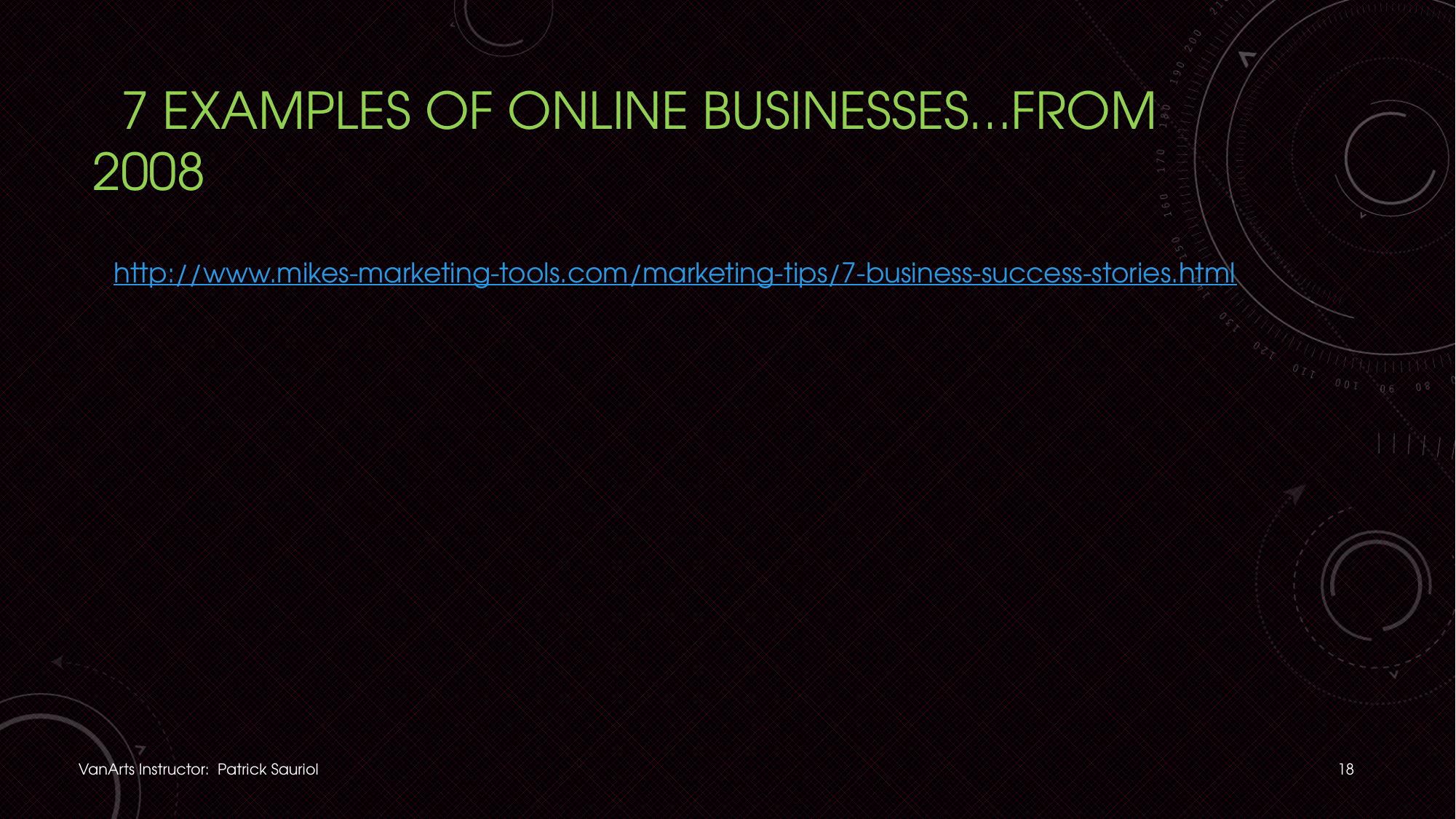

# 7 Examples of online businesses…from 2008

http://www.mikes-marketing-tools.com/marketing-tips/7-business-success-stories.html
18
VanArts Instructor:  Patrick Sauriol